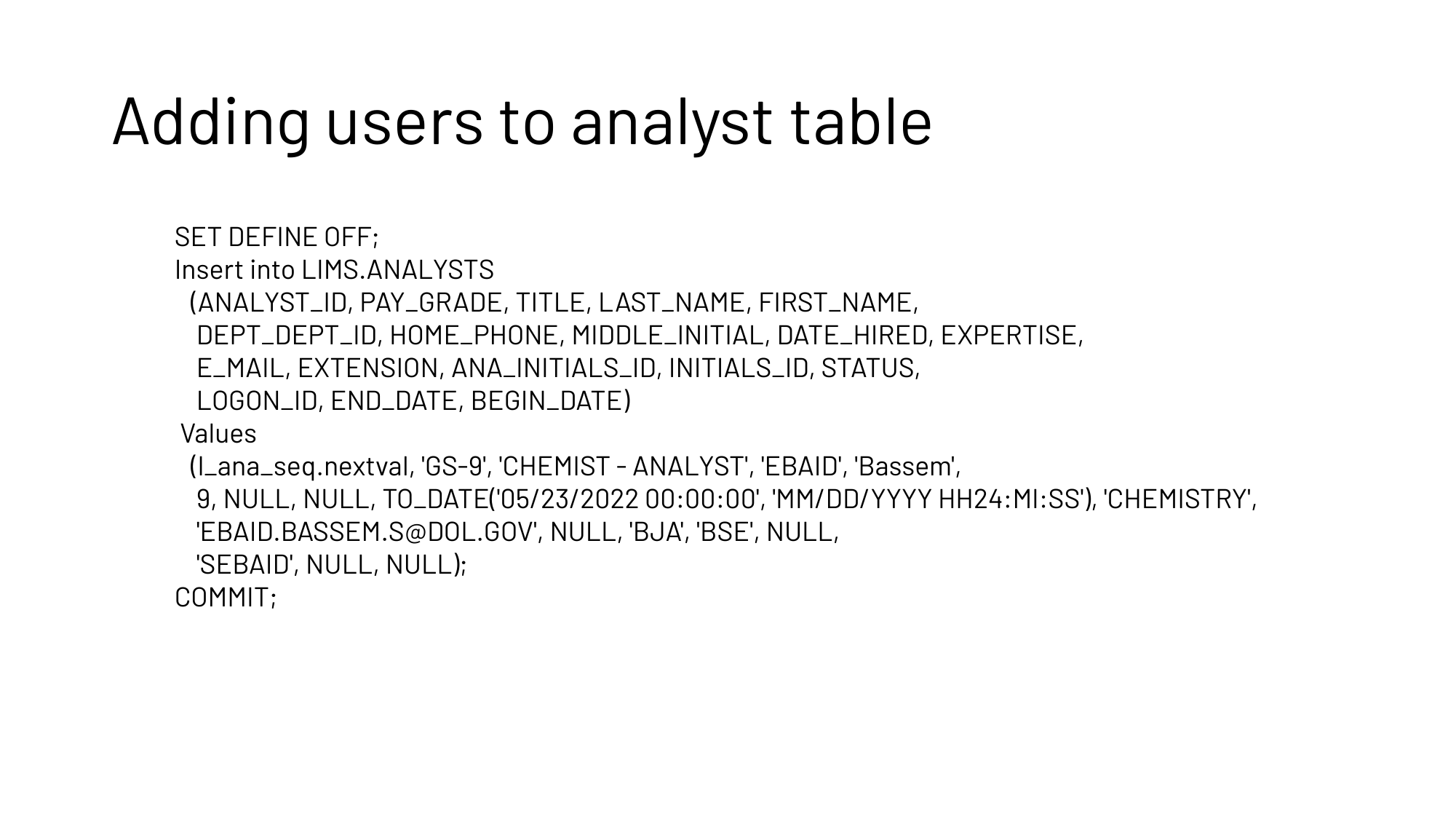

# Adding users to analyst table
SET DEFINE OFF;
Insert into LIMS.ANALYSTS
   (ANALYST_ID, PAY_GRADE, TITLE, LAST_NAME, FIRST_NAME,
    DEPT_DEPT_ID, HOME_PHONE, MIDDLE_INITIAL, DATE_HIRED, EXPERTISE,
    E_MAIL, EXTENSION, ANA_INITIALS_ID, INITIALS_ID, STATUS,
    LOGON_ID, END_DATE, BEGIN_DATE)
 Values
   (l_ana_seq.nextval, 'GS-9', 'CHEMIST - ANALYST', 'EBAID', 'Bassem',
    9, NULL, NULL, TO_DATE('05/23/2022 00:00:00', 'MM/DD/YYYY HH24:MI:SS'), 'CHEMISTRY',
    'EBAID.BASSEM.S@DOL.GOV', NULL, 'BJA', 'BSE', NULL,
    'SEBAID', NULL, NULL);
COMMIT;